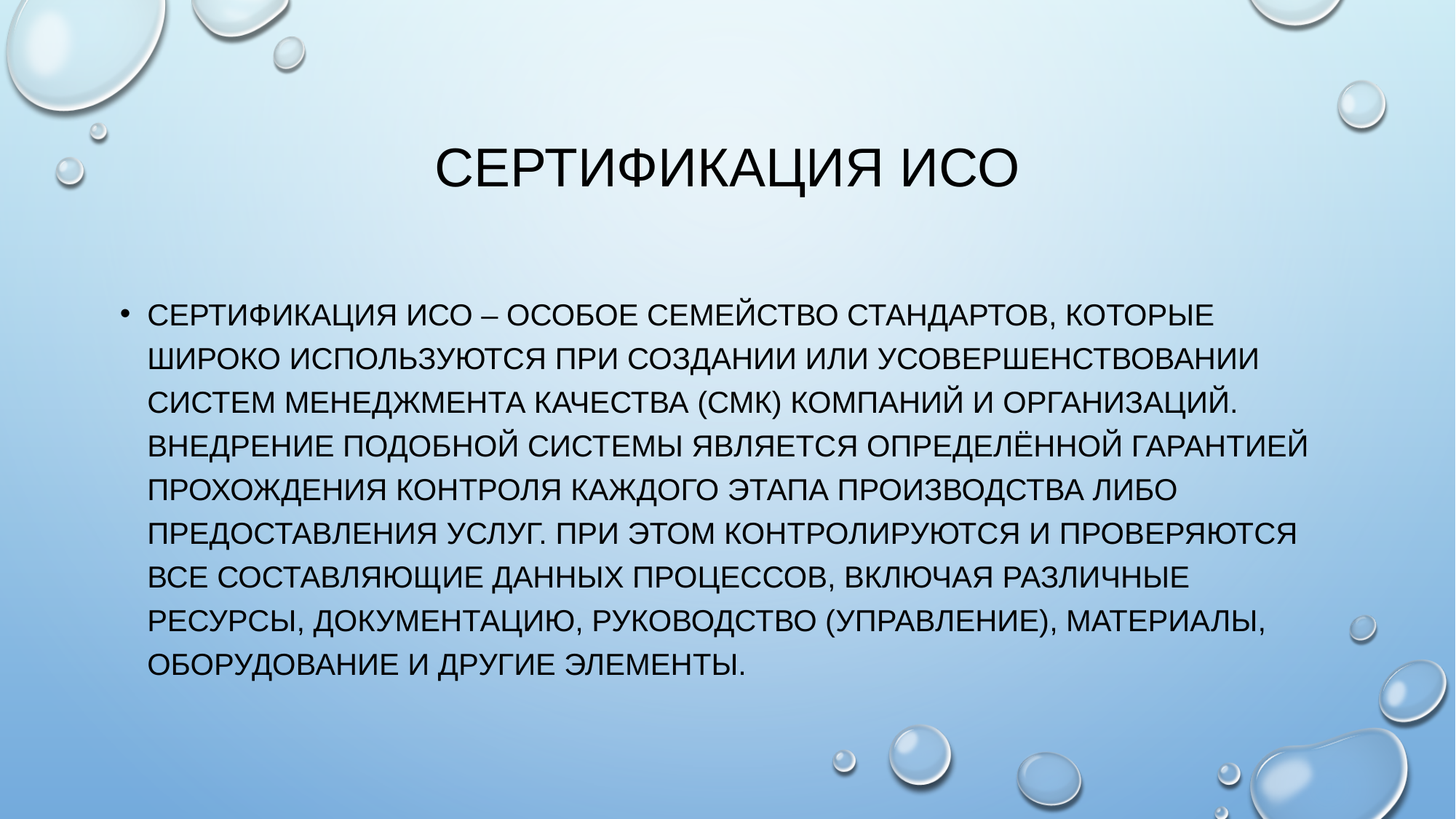

# Сертификация ИСО
Сертификация ИСО – особое семейство стандартов, которые широко используются при создании или усовершенствовании систем менеджмента качества (СМК) компаний и организаций. Внедрение подобной системы является определённой гарантией прохождения контроля каждого этапа производства либо предоставления услуг. При этом контролируются и проверяются все составляющие данных процессов, включая различные ресурсы, документацию, руководство (управление), материалы, оборудование и другие элементы.